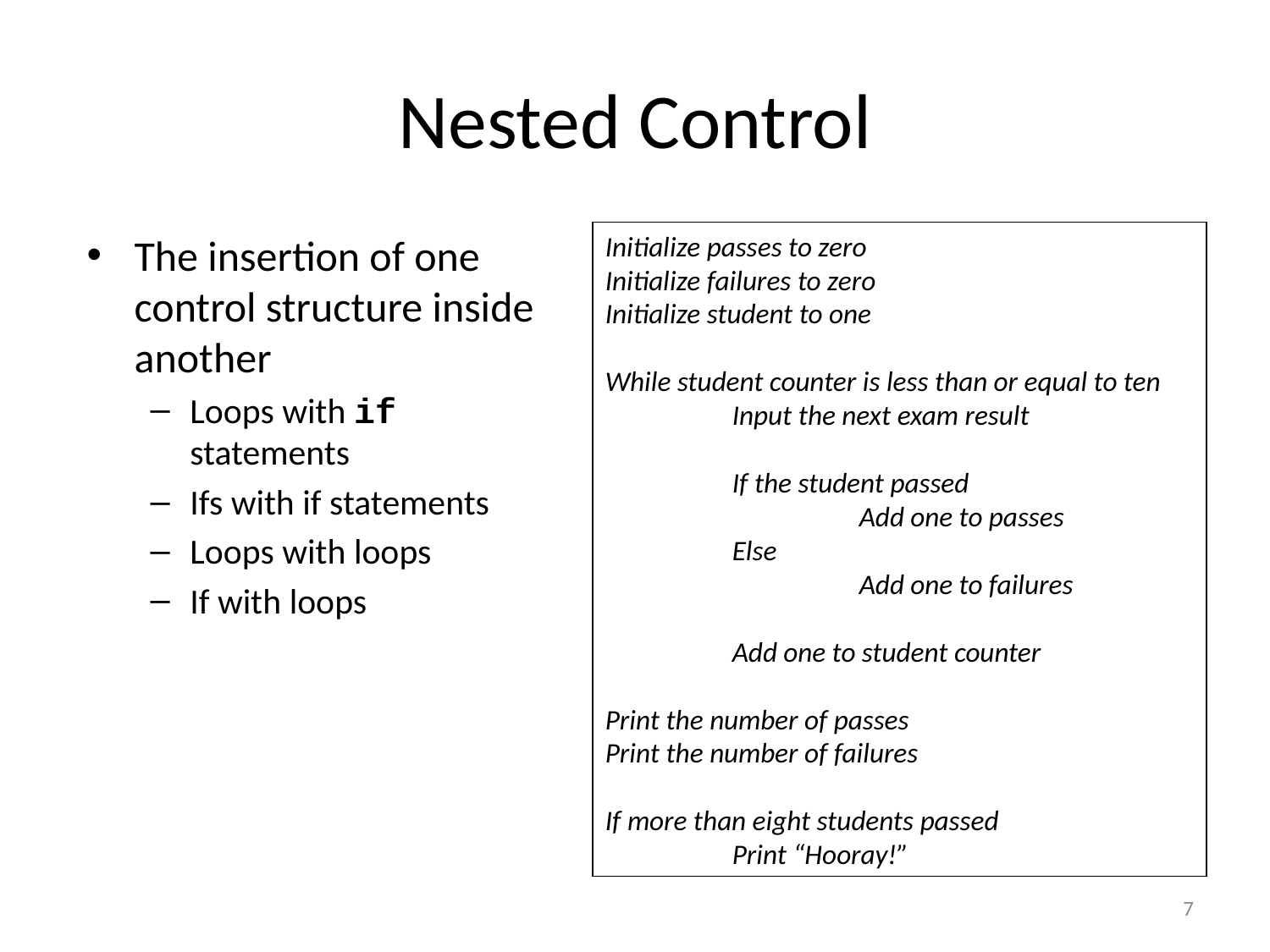

# Nested Control
The insertion of one control structure inside another
Loops with if statements
Ifs with if statements
Loops with loops
If with loops
Initialize passes to zero
Initialize failures to zero
Initialize student to one

While student counter is less than or equal to ten
	Input the next exam result

	If the student passed
		Add one to passes
	Else
		Add one to failures

	Add one to student counter

Print the number of passes
Print the number of failures

If more than eight students passed
	Print “Hooray!”
7